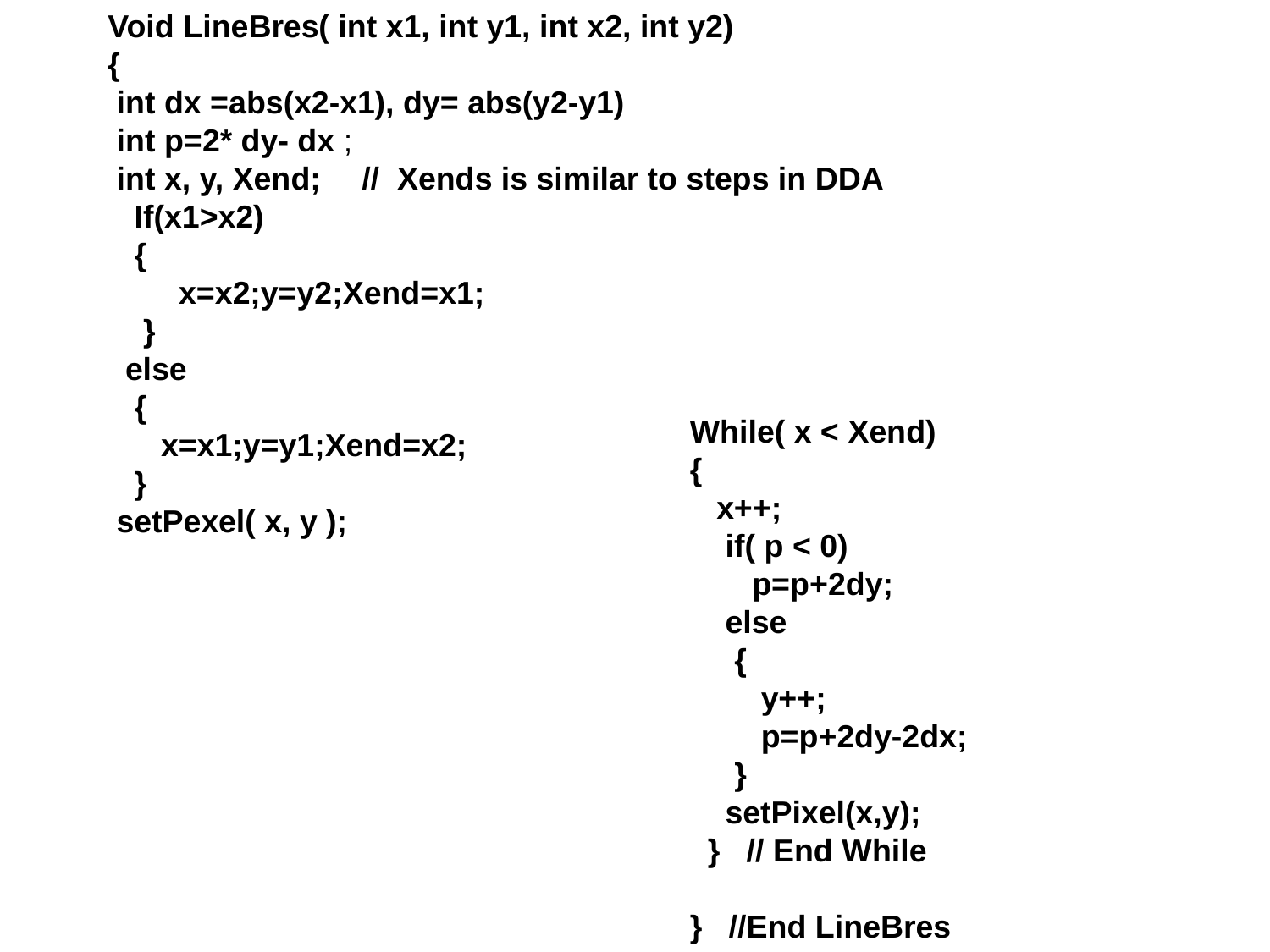

Void LineBres( int x1, int y1, int x2, int y2)
{
 int dx =abs(x2-x1), dy= abs(y2-y1)
 int p=2* dy- dx ;
 int x, y, Xend;	//  Xends is similar to steps in DDA
   If(x1>x2)
   {
        x=x2;y=y2;Xend=x1;
    }
  else
   {
      x=x1;y=y1;Xend=x2;
   }
 setPexel( x, y );
While( x < Xend)
{
   x++;
    if( p < 0)
       p=p+2dy;
    else
     {
        y++;
        p=p+2dy-2dx;
     }
    setPixel(x,y);
  }   // End While

}   //End LineBres